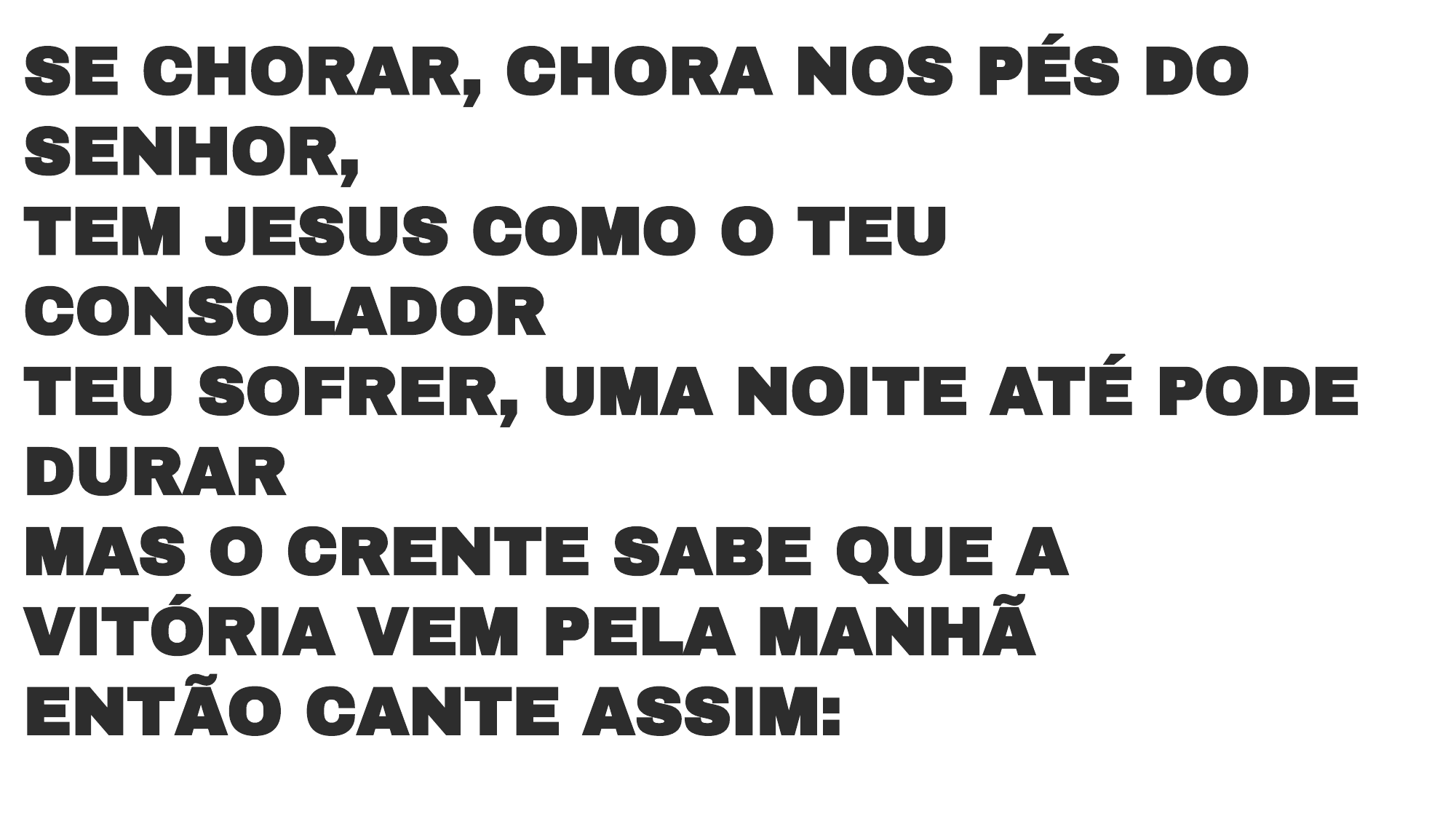

SE CHORAR, CHORA NOS PÉS DO SENHOR,
TEM JESUS COMO O TEU CONSOLADOR
TEU SOFRER, UMA NOITE ATÉ PODE DURAR
MAS O CRENTE SABE QUE A VITÓRIA VEM PELA MANHÃ
ENTÃO CANTE ASSIM: